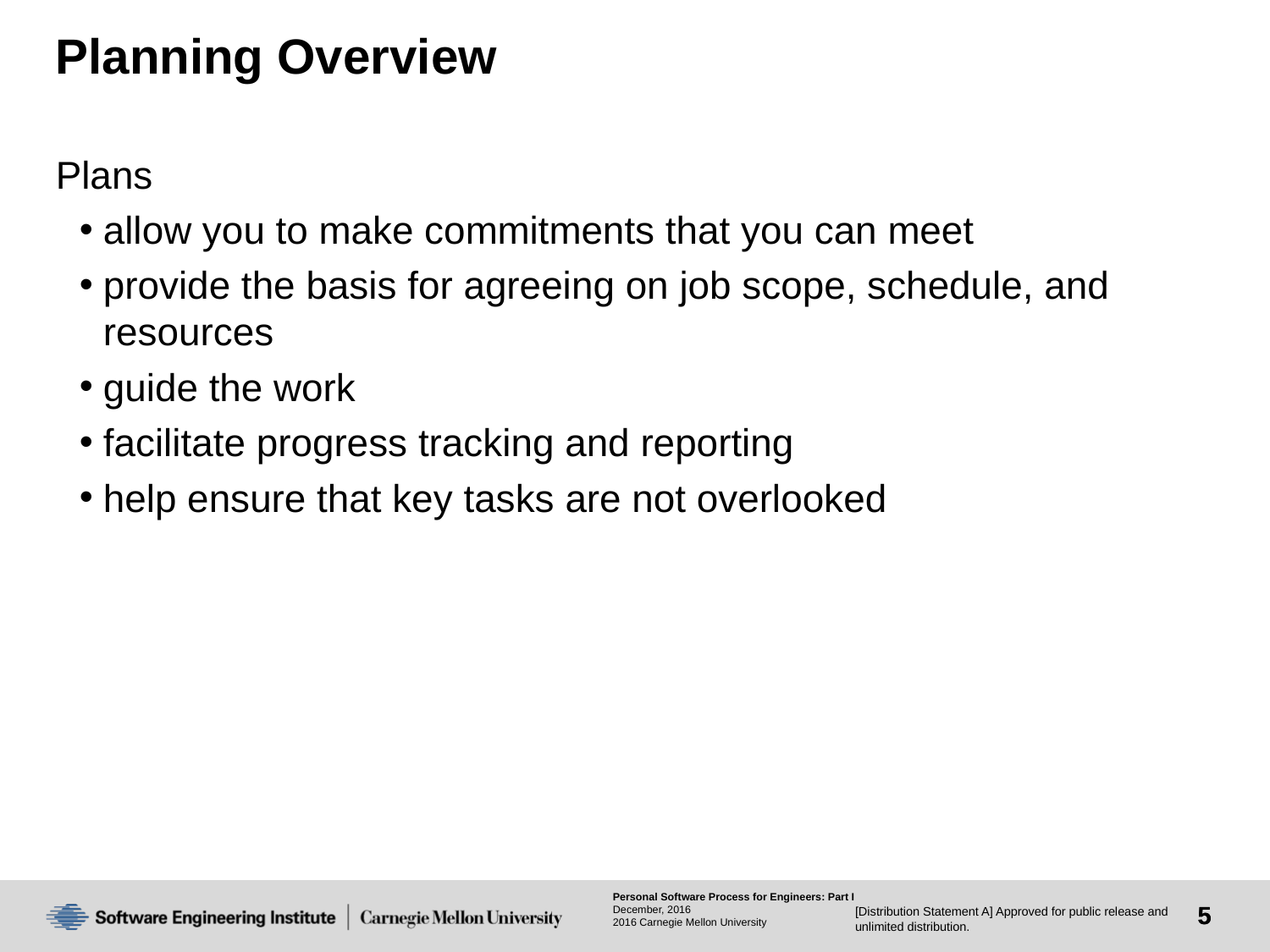

# Planning Overview
Plans
allow you to make commitments that you can meet
provide the basis for agreeing on job scope, schedule, and resources
guide the work
facilitate progress tracking and reporting
help ensure that key tasks are not overlooked